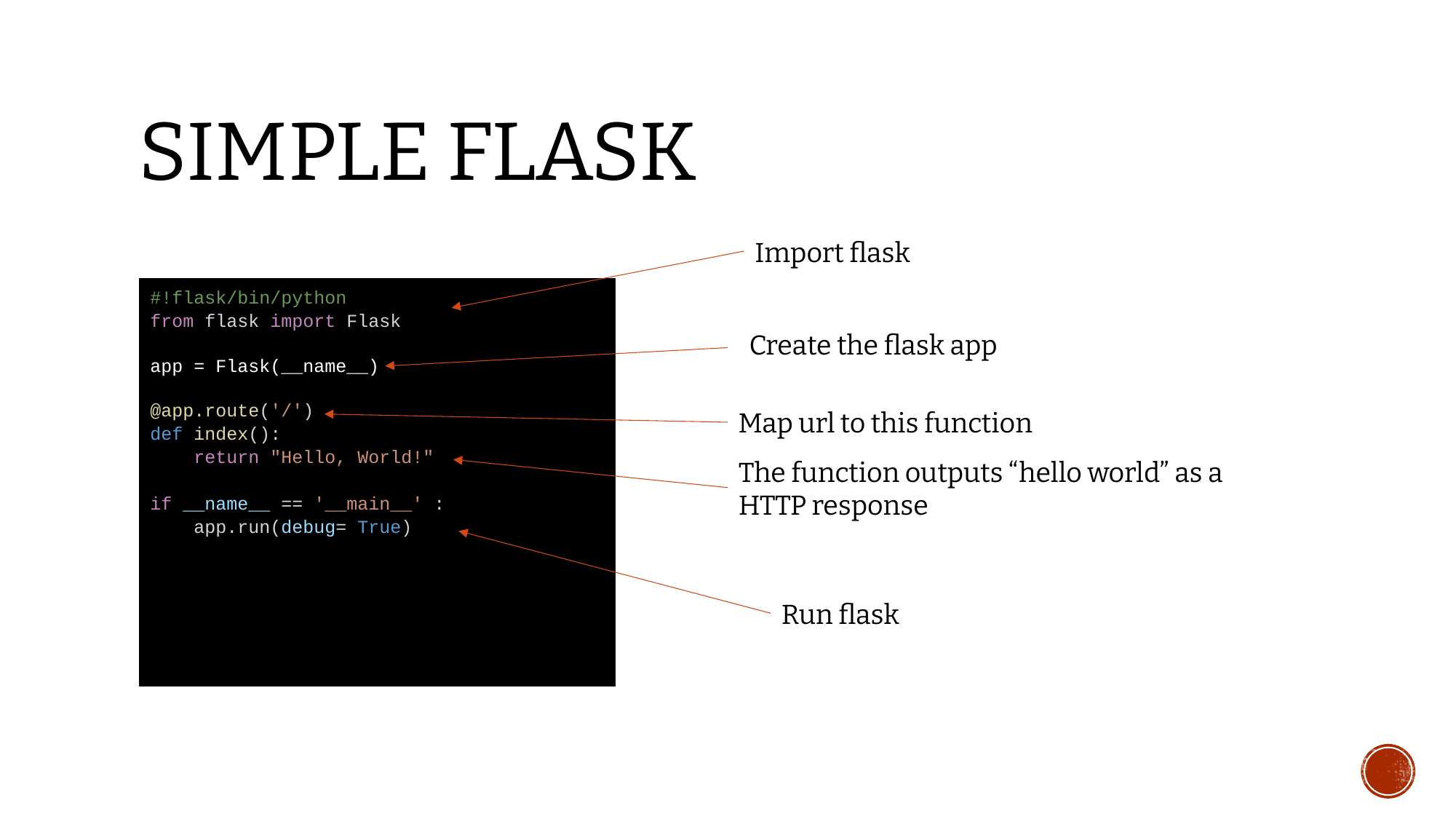

# Simple FLASK
Import flask
#!flask/bin/python
from flask import Flask

app = Flask(__name__)

@app.route('/')
def index():
    return "Hello, World!"

if __name__ == '__main__' :
    app.run(debug= True)

Create the flask app
Map url to this function
The function outputs “hello world” as a HTTP response
Run flask